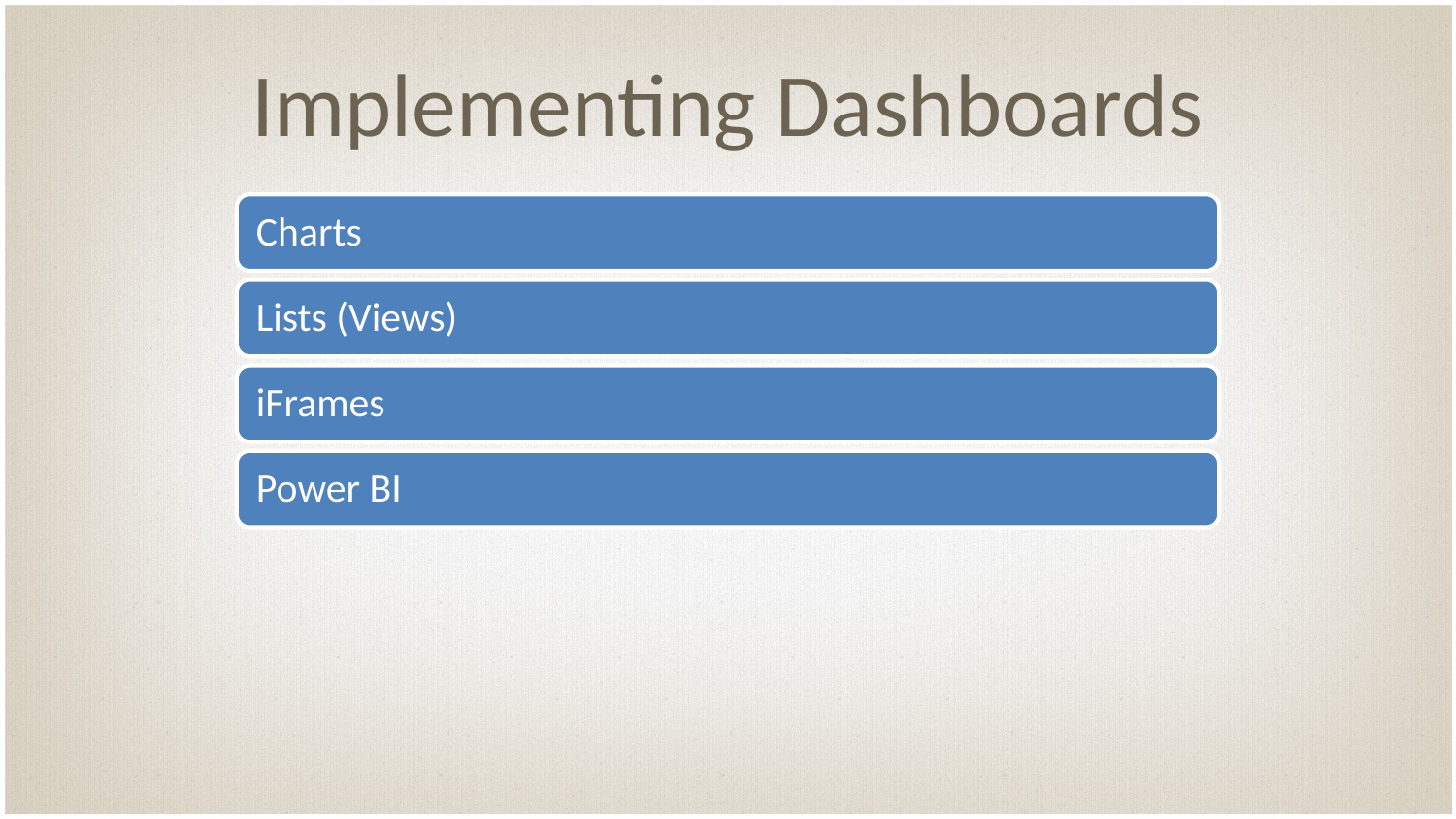

# Implementing Dashboards
Charts
Lists (Views)
iFrames
Power BI